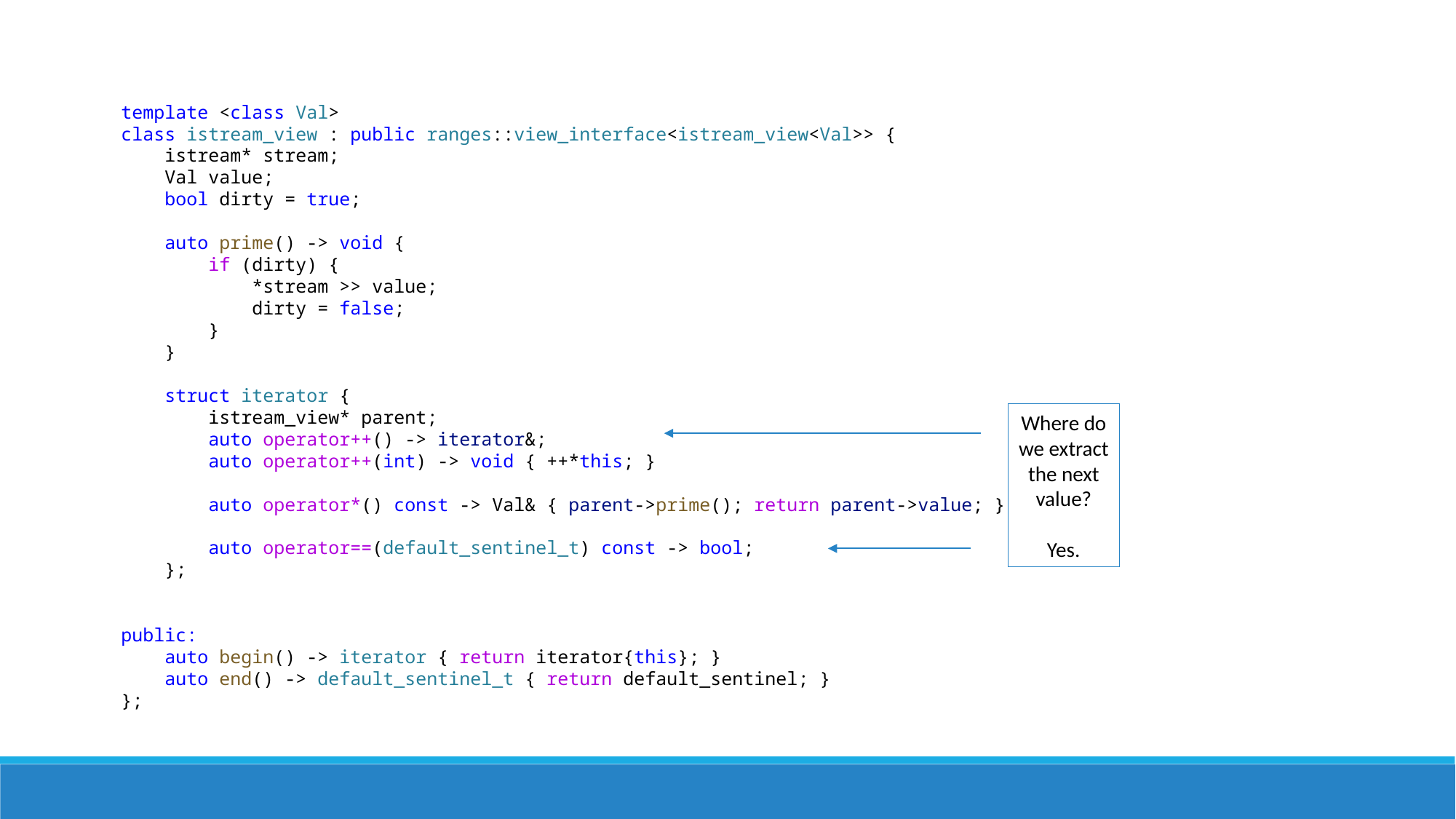

template <class Val>
class istream_view : public ranges::view_interface<istream_view<Val>> {
    istream* stream;
    Val value;
    bool dirty = true;
    auto prime() -> void {
        if (dirty) {
            *stream >> value;
            dirty = false;
        }
    }
    struct iterator {
        istream_view* parent;
        auto operator++() -> iterator&;
        auto operator++(int) -> void { ++*this; }
        auto operator*() const -> Val& { parent->prime(); return parent->value; }
        auto operator==(default_sentinel_t) const -> bool;
    };

public:
    auto begin() -> iterator { return iterator{this}; }
    auto end() -> default_sentinel_t { return default_sentinel; }
};
Where do
we extract
the next
value?

Yes.